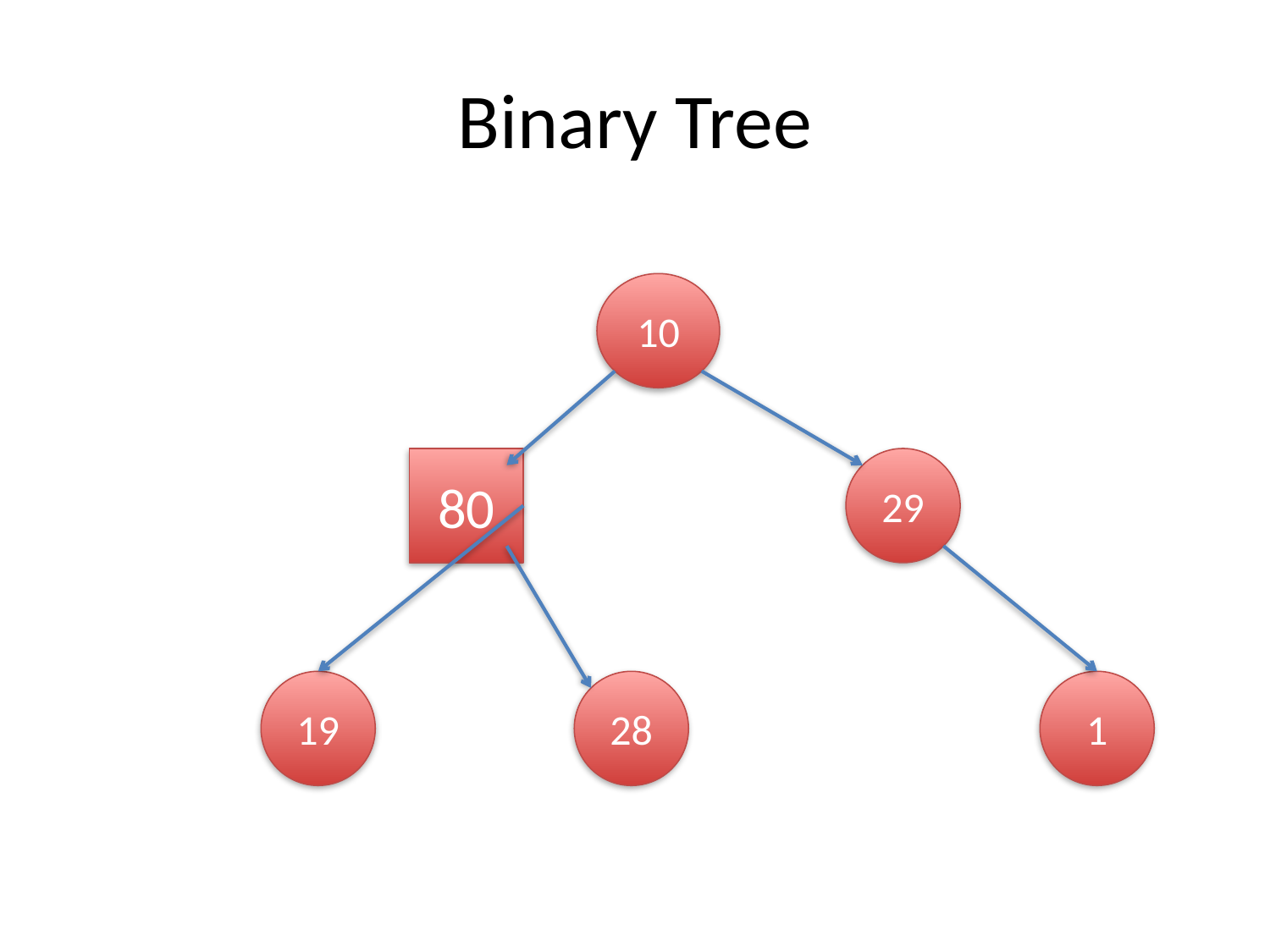

# Binary Tree
10
80
29
19
28
1